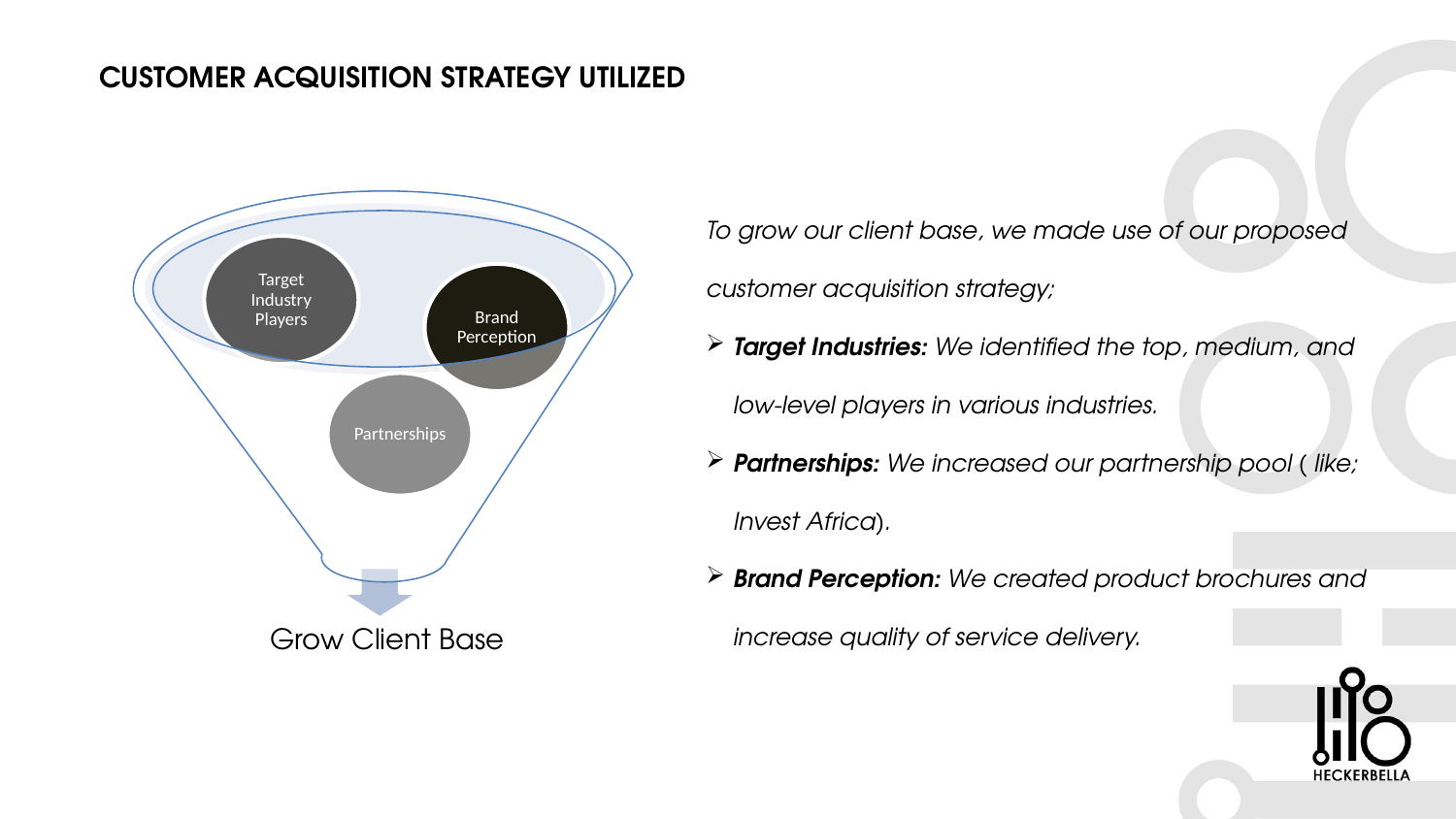

CUSTOMER ACQUISITION STRATEGY UTILIZED
Grow Client Base
Partnerships
Target Industry Players
Brand Perception
To grow our client base, we made use of our proposed customer acquisition strategy;
Target Industries: We identified the top, medium, and low-level players in various industries.
Partnerships: We increased our partnership pool ( like; Invest Africa).
Brand Perception: We created product brochures and increase quality of service delivery.